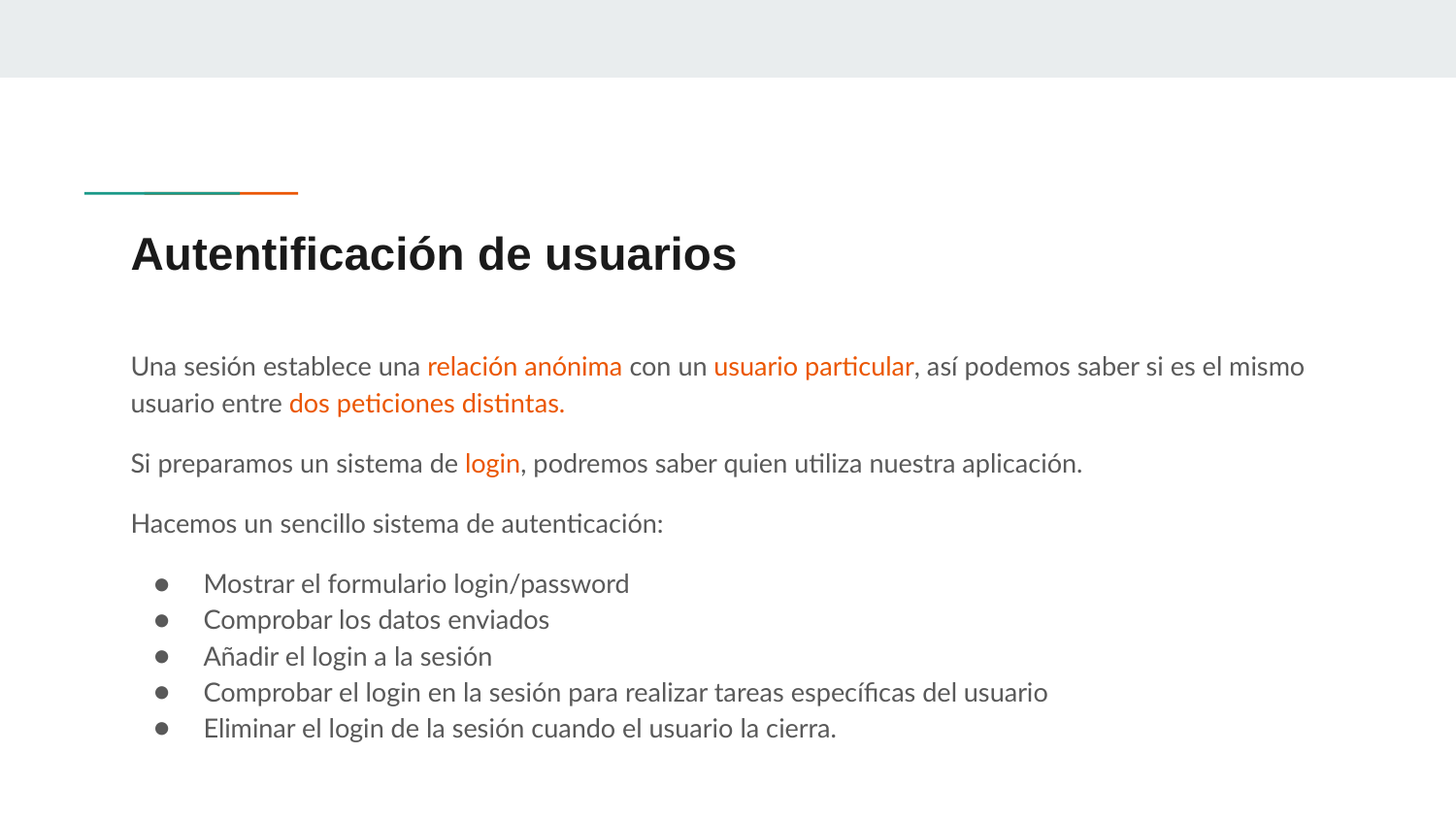

# Autentificación de usuarios
Una sesión establece una relación anónima con un usuario particular, así podemos saber si es el mismo usuario entre dos peticiones distintas.
Si preparamos un sistema de login, podremos saber quien utiliza nuestra aplicación.
Hacemos un sencillo sistema de autenticación:
Mostrar el formulario login/password
Comprobar los datos enviados
Añadir el login a la sesión
Comprobar el login en la sesión para realizar tareas específicas del usuario
Eliminar el login de la sesión cuando el usuario la cierra.